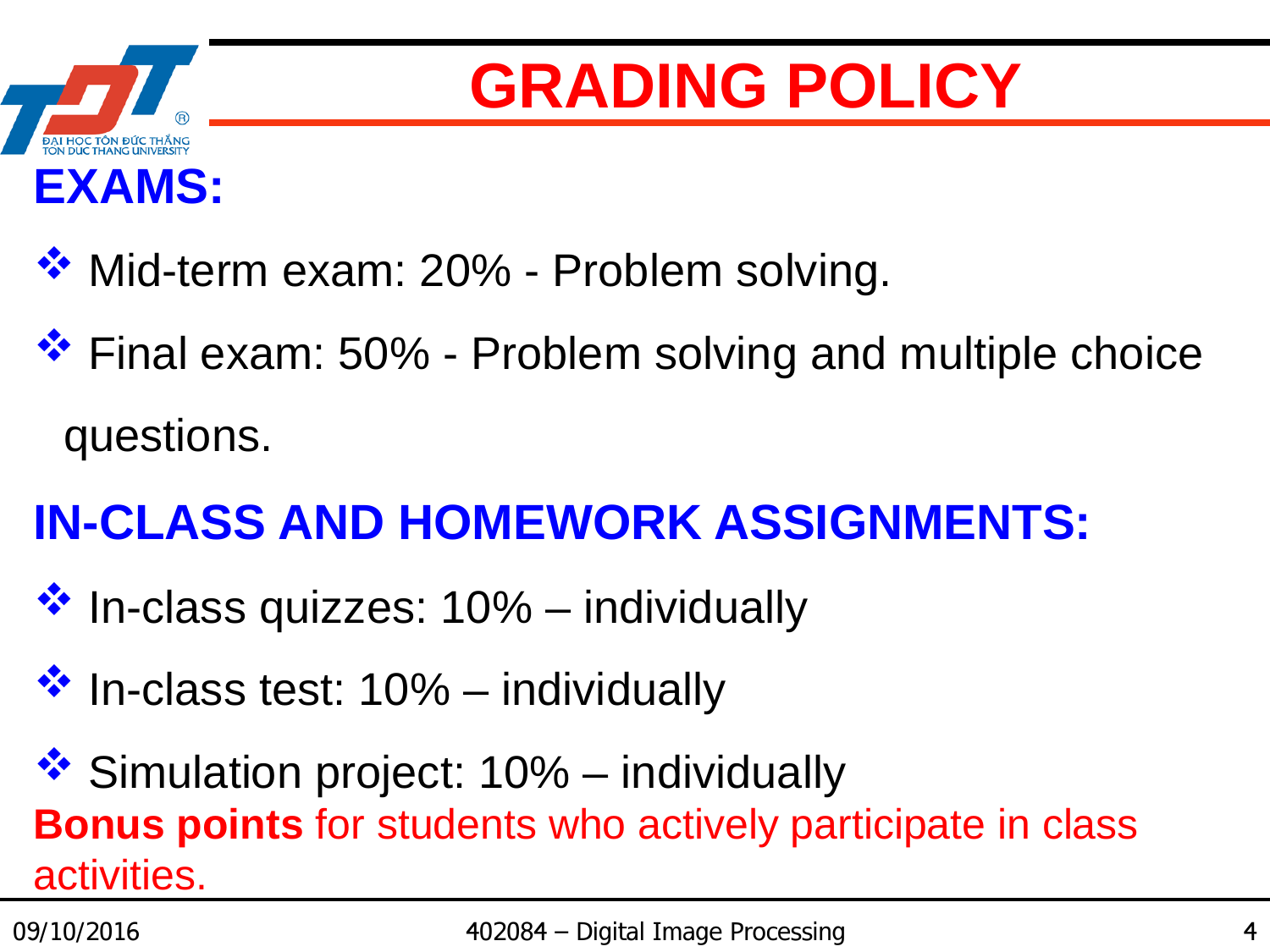

# GRADING POLICY
EXAMS:
 Mid-term exam: 20% - Problem solving.
 Final exam: 50% - Problem solving and multiple choice questions.
IN-CLASS AND HOMEWORK ASSIGNMENTS:
 In-class quizzes: 10% – individually
 In-class test: 10% – individually
 Simulation project: 10% – individually
Bonus points for students who actively participate in class activities.
09/10/2016
402084 – Digital Image Processing
4